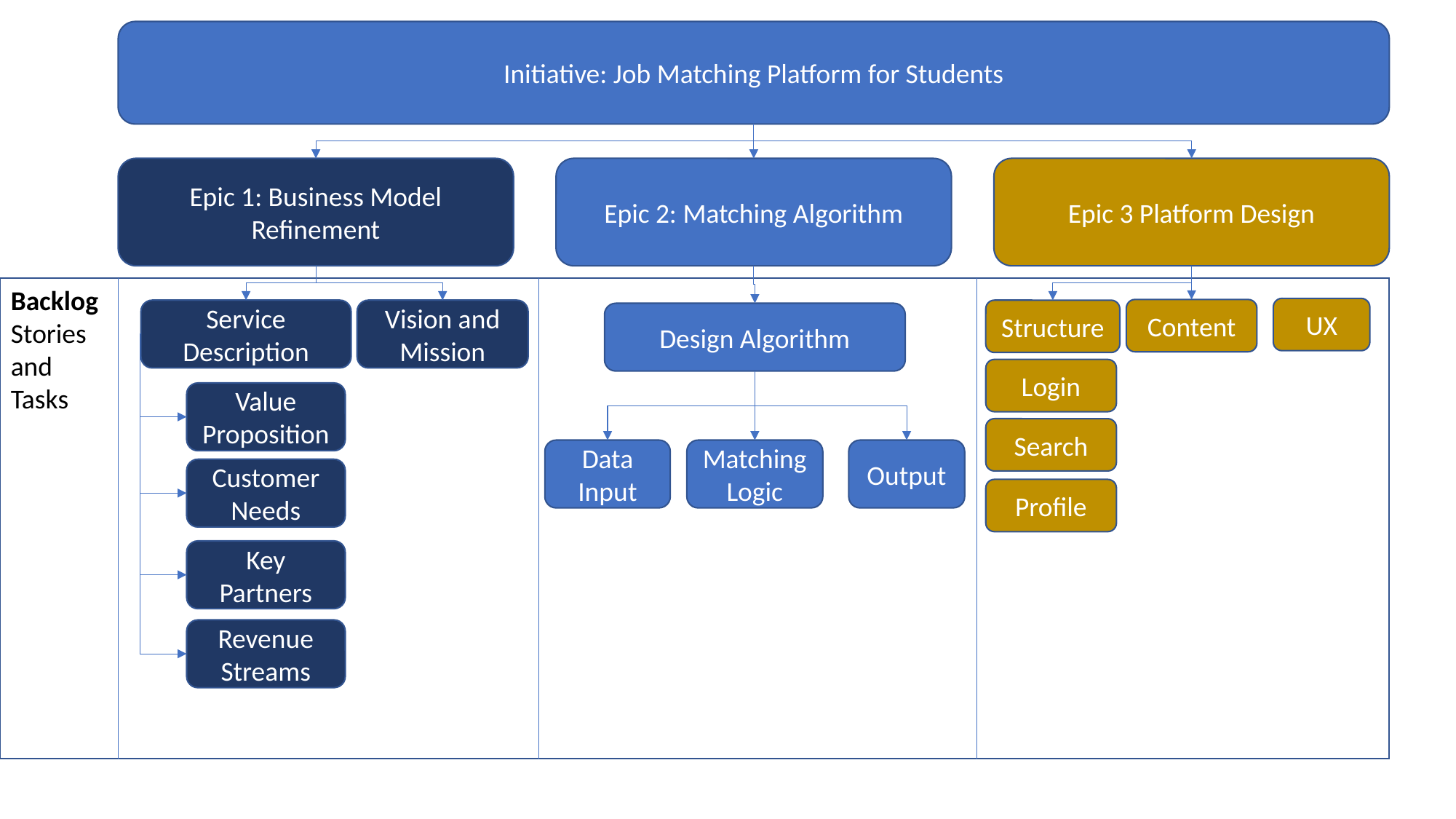

Initiative: Job Matching Platform for Students
Epic 1: Business Model
Refinement
Epic 2: Matching Algorithm
Epic 3 Platform Design
Backlog
Stories
and
Tasks
UX
Content
Service Description
Vision and Mission
Structure
Design Algorithm
Login
Value Proposition
Search
Output
Data Input
Matching Logic
Customer Needs
Profile
Key Partners
Revenue Streams